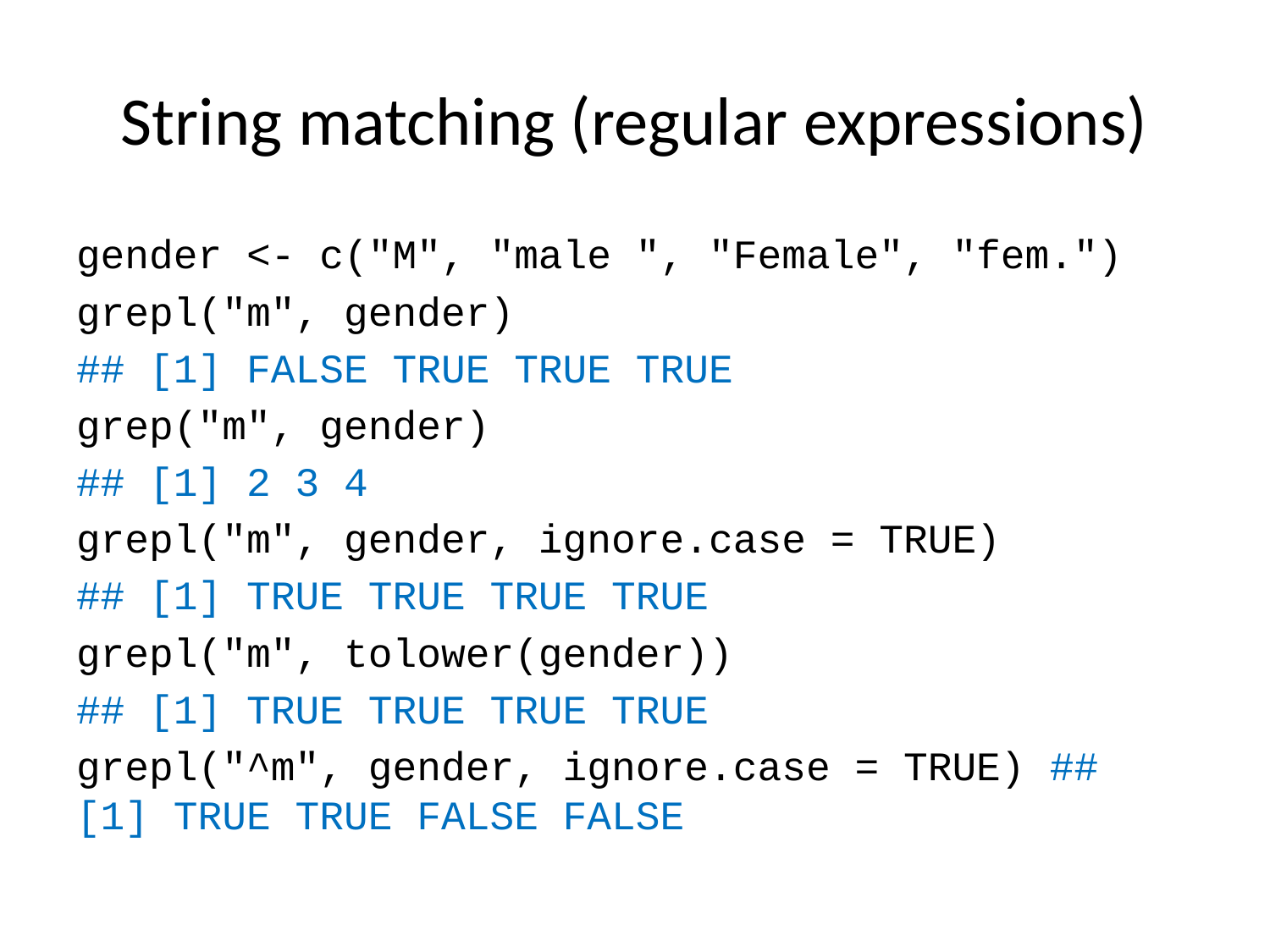

# String matching (regular expressions)
gender <- c("M", "male ", "Female", "fem.")
grepl("m", gender)
## [1] FALSE TRUE TRUE TRUE
grep("m", gender)
## [1] 2 3 4
grepl("m", gender, ignore.case = TRUE)
## [1] TRUE TRUE TRUE TRUE
grepl("m", tolower(gender))
## [1] TRUE TRUE TRUE TRUE
grepl("^m", gender, ignore.case = TRUE) ## [1] TRUE TRUE FALSE FALSE